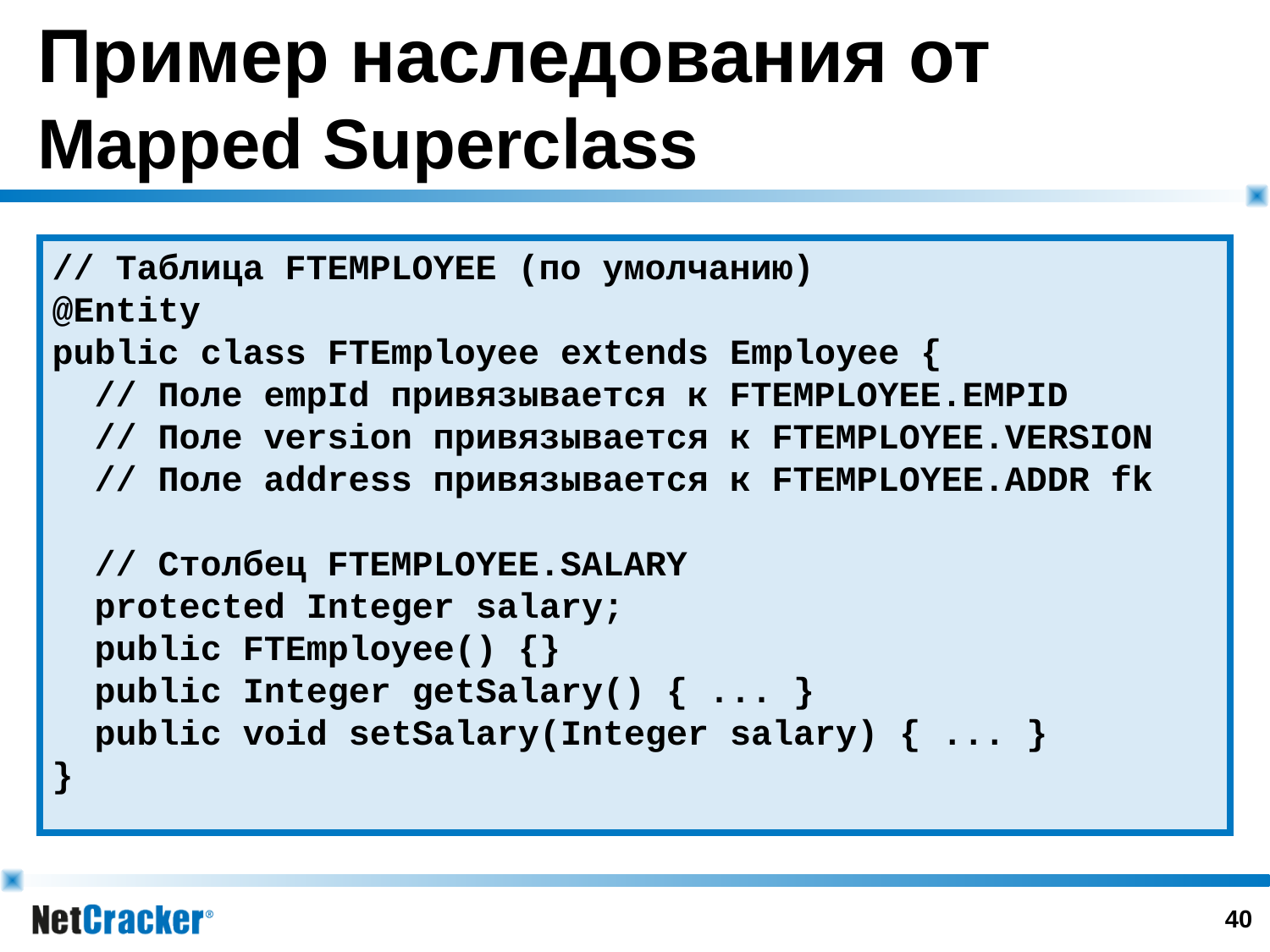

# Пример наследования от Mapped Superclass
// Таблица FTEMPLOYEE (по умолчанию)
@Entity
public class FTEmployee extends Employee {
  // Поле empId привязывается к FTEMPLOYEE.EMPID
  // Поле version привязывается к FTEMPLOYEE.VERSION
  // Поле address привязывается к FTEMPLOYEE.ADDR fk

  // Столбец FTEMPLOYEE.SALARY
  protected Integer salary;
  public FTEmployee() {}
  public Integer getSalary() { ... }
  public void setSalary(Integer salary) { ... }
}
40